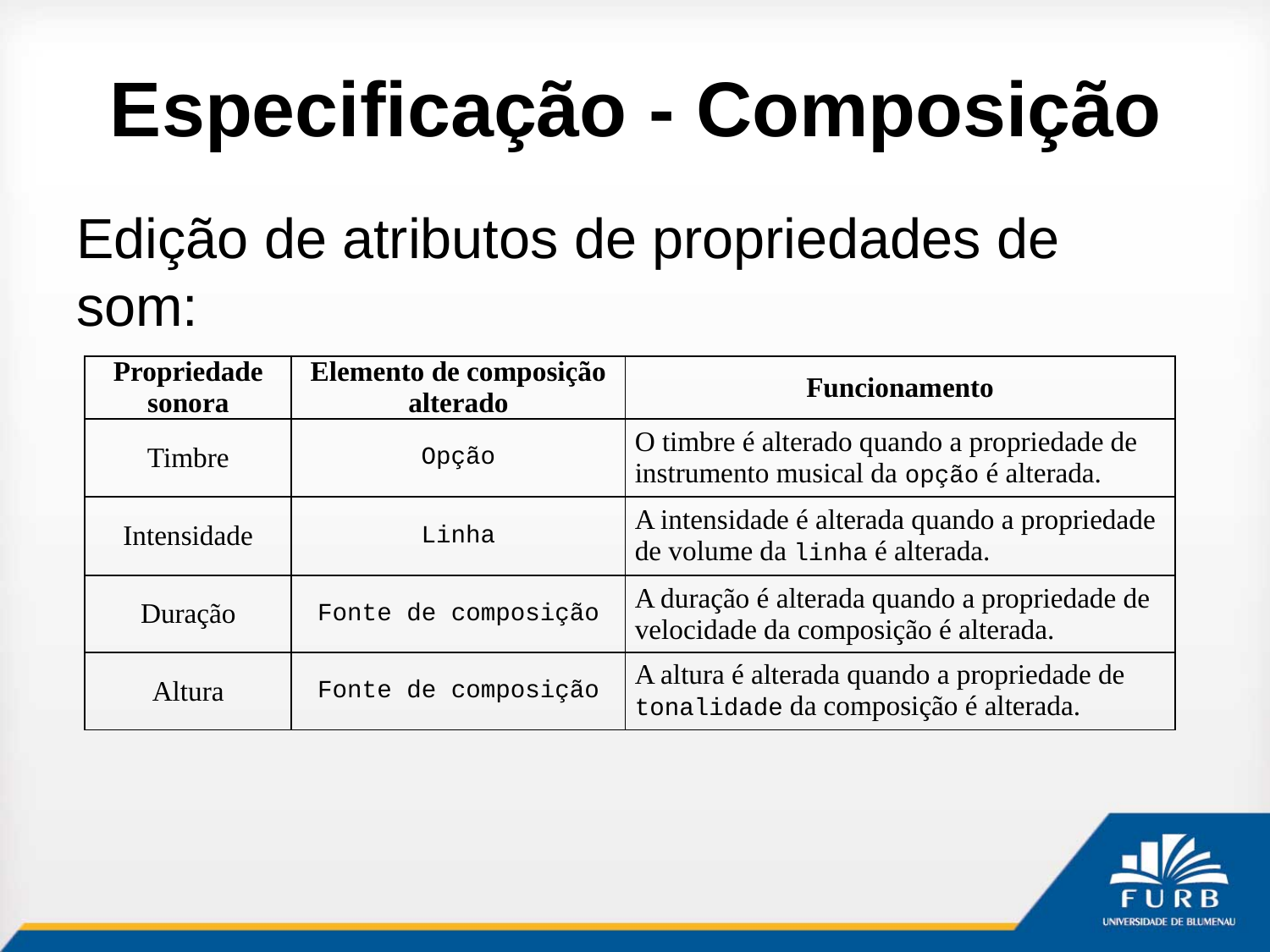

# Especificação - Composição
Edição de atributos de propriedades de som:

| Propriedade sonora | Elemento de composição alterado | Funcionamento |
| --- | --- | --- |
| Timbre | Opção | O timbre é alterado quando a propriedade de instrumento musical da opção é alterada. |
| Intensidade | Linha | A intensidade é alterada quando a propriedade de volume da linha é alterada. |
| Duração | Fonte de composição | A duração é alterada quando a propriedade de velocidade da composição é alterada. |
| Altura | Fonte de composição | A altura é alterada quando a propriedade de tonalidade da composição é alterada. |